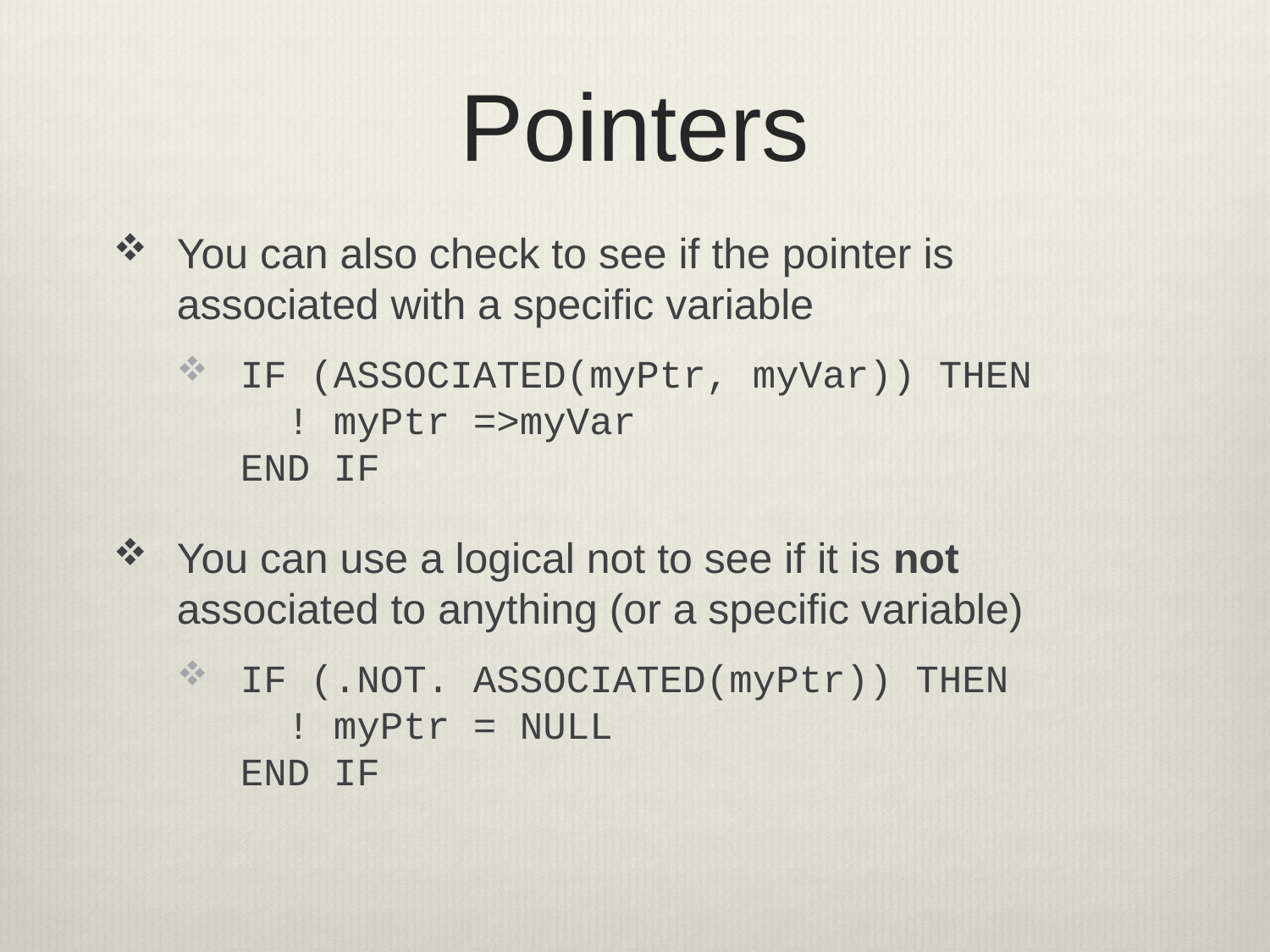

# Pointers
You can also check to see if the pointer is associated with a specific variable
IF (ASSOCIATED(myPtr, myVar)) THEN
  ! myPtr =>myVar
END IF
You can use a logical not to see if it is not associated to anything (or a specific variable)
IF (.NOT. ASSOCIATED(myPtr)) THEN
  ! myPtr = NULL
END IF